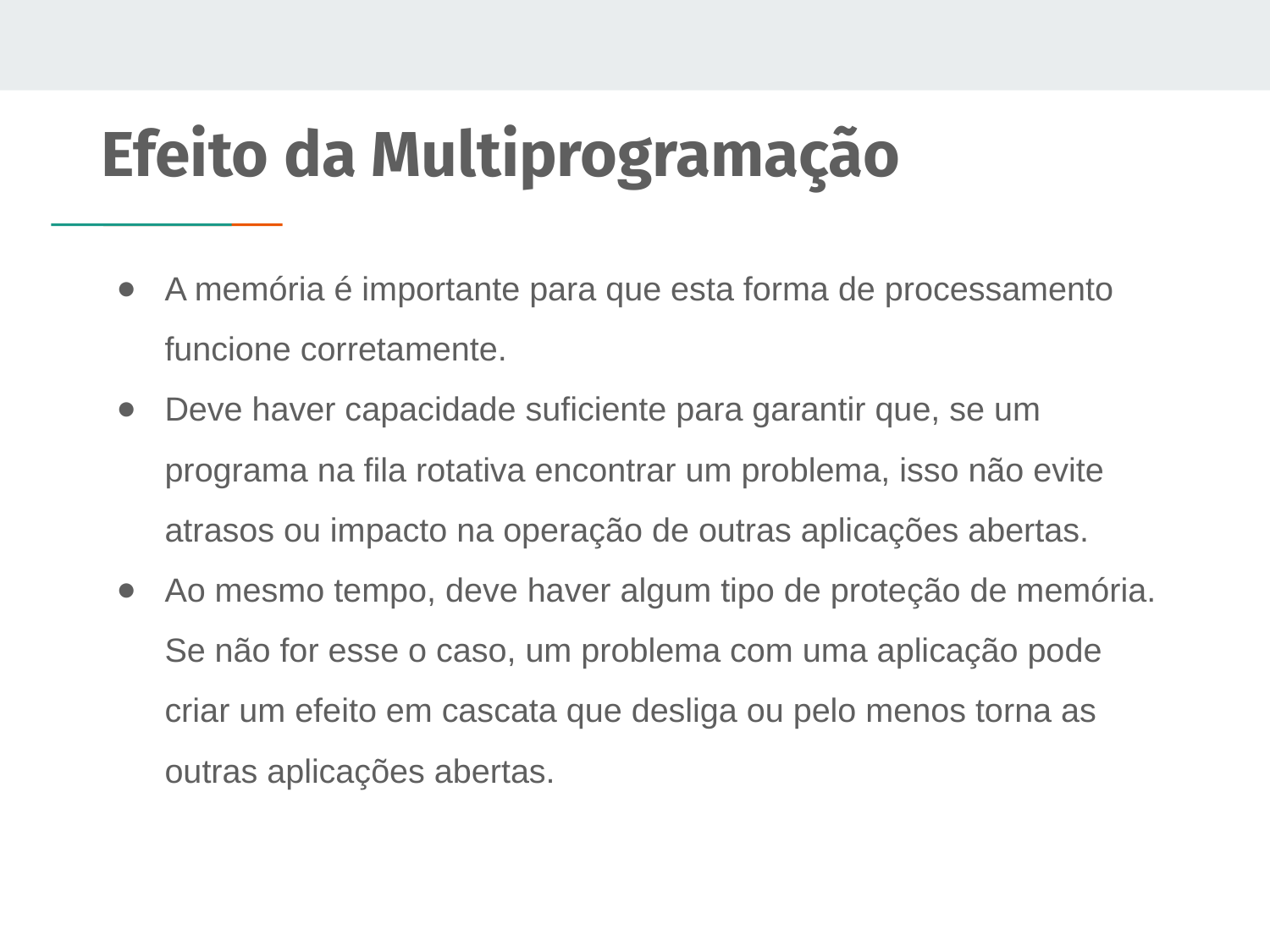

# Efeito da Multiprogramação
A memória é importante para que esta forma de processamento funcione corretamente.
Deve haver capacidade suficiente para garantir que, se um programa na fila rotativa encontrar um problema, isso não evite atrasos ou impacto na operação de outras aplicações abertas.
Ao mesmo tempo, deve haver algum tipo de proteção de memória. Se não for esse o caso, um problema com uma aplicação pode criar um efeito em cascata que desliga ou pelo menos torna as outras aplicações abertas.